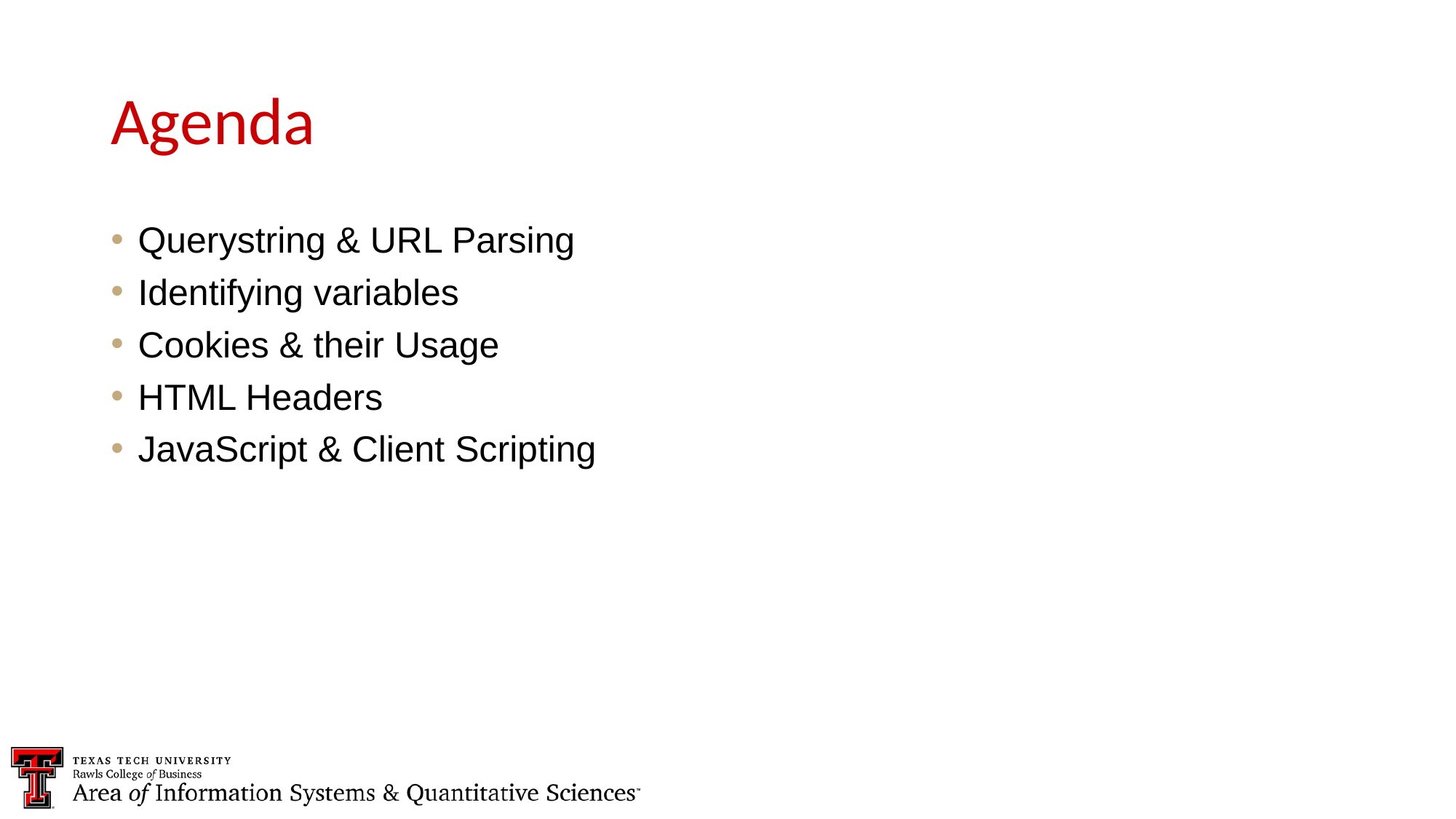

Agenda
Querystring & URL Parsing
Identifying variables
Cookies & their Usage
HTML Headers
JavaScript & Client Scripting